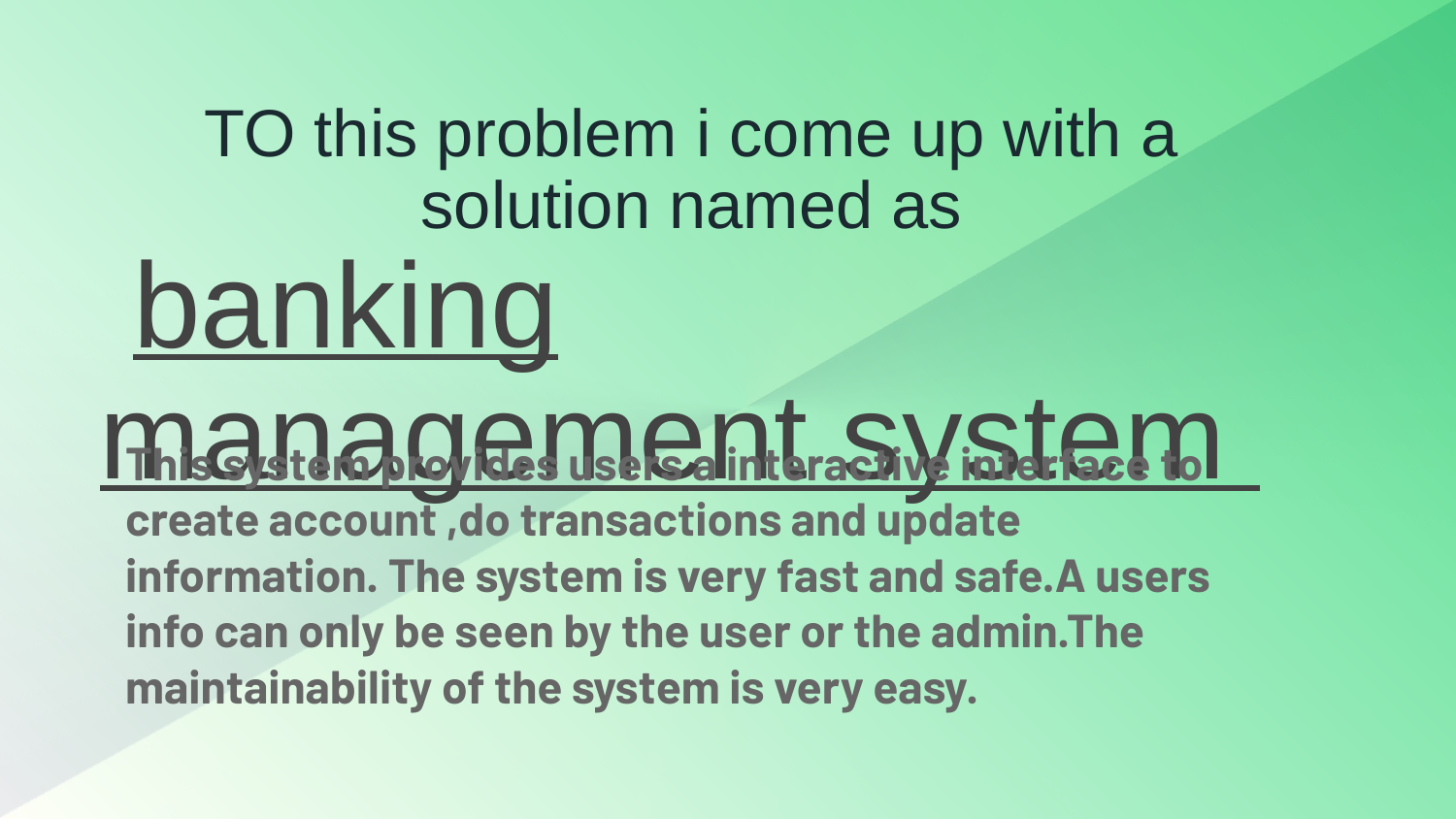

# TO this problem i come up with a solution named as
 banking management system
Let’s start with the first set of slides
This system provides users a interactive interface to create account ,do transactions and update information. The system is very fast and safe.A users info can only be seen by the user or the admin.The maintainability of the system is very easy.